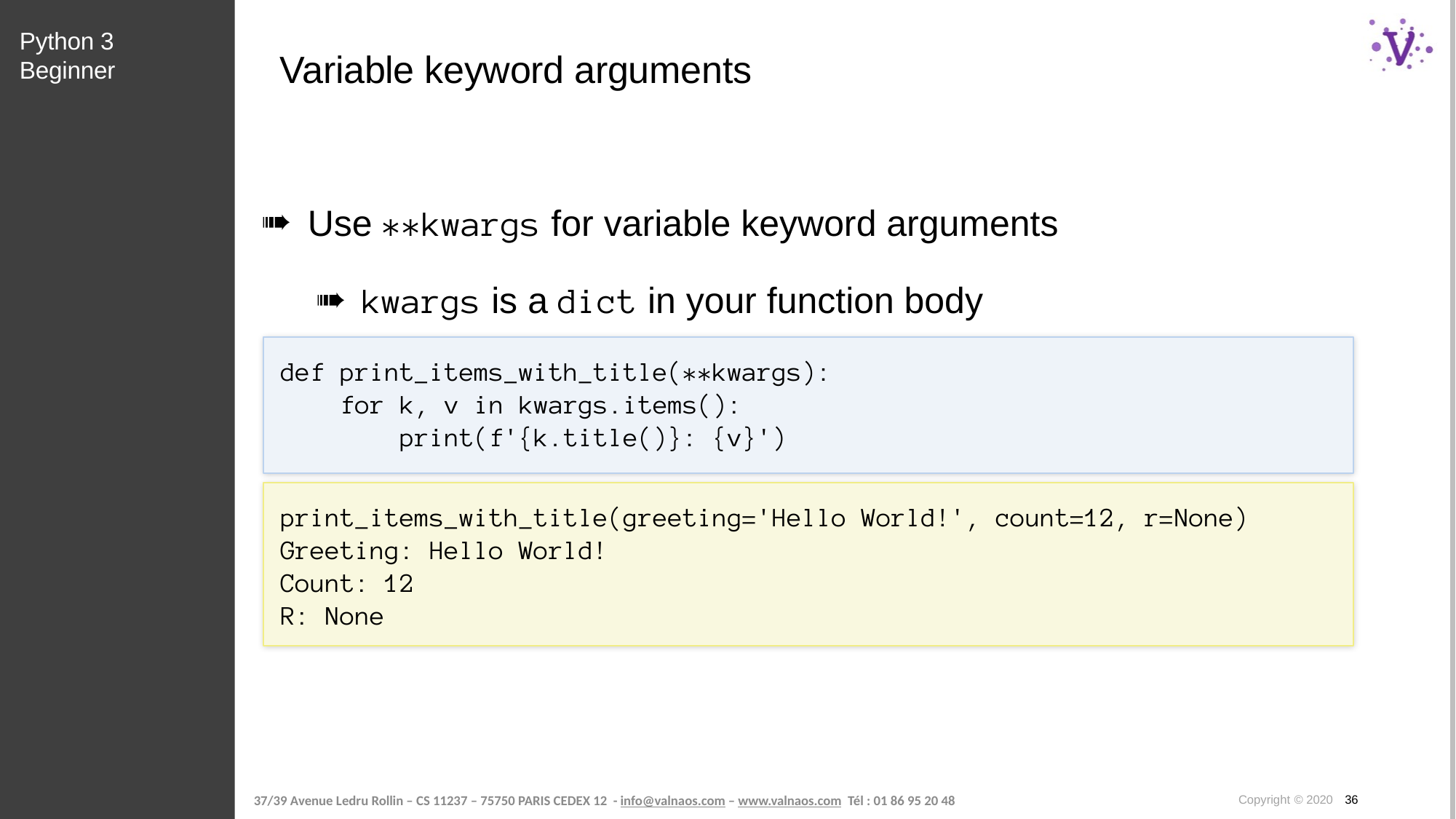

Python 3 Beginner
# Variable keyword arguments
Use **kwargs for variable keyword arguments
kwargs is a dict in your function body
def print_items_with_title(**kwargs):
    for k, v in kwargs.items():
        print(f'{k.title()}: {v}')
print_items_with_title(greeting='Hello World!', count=12, r=None)
Greeting: Hello World!
Count: 12
R: None
Copyright © 2020   36